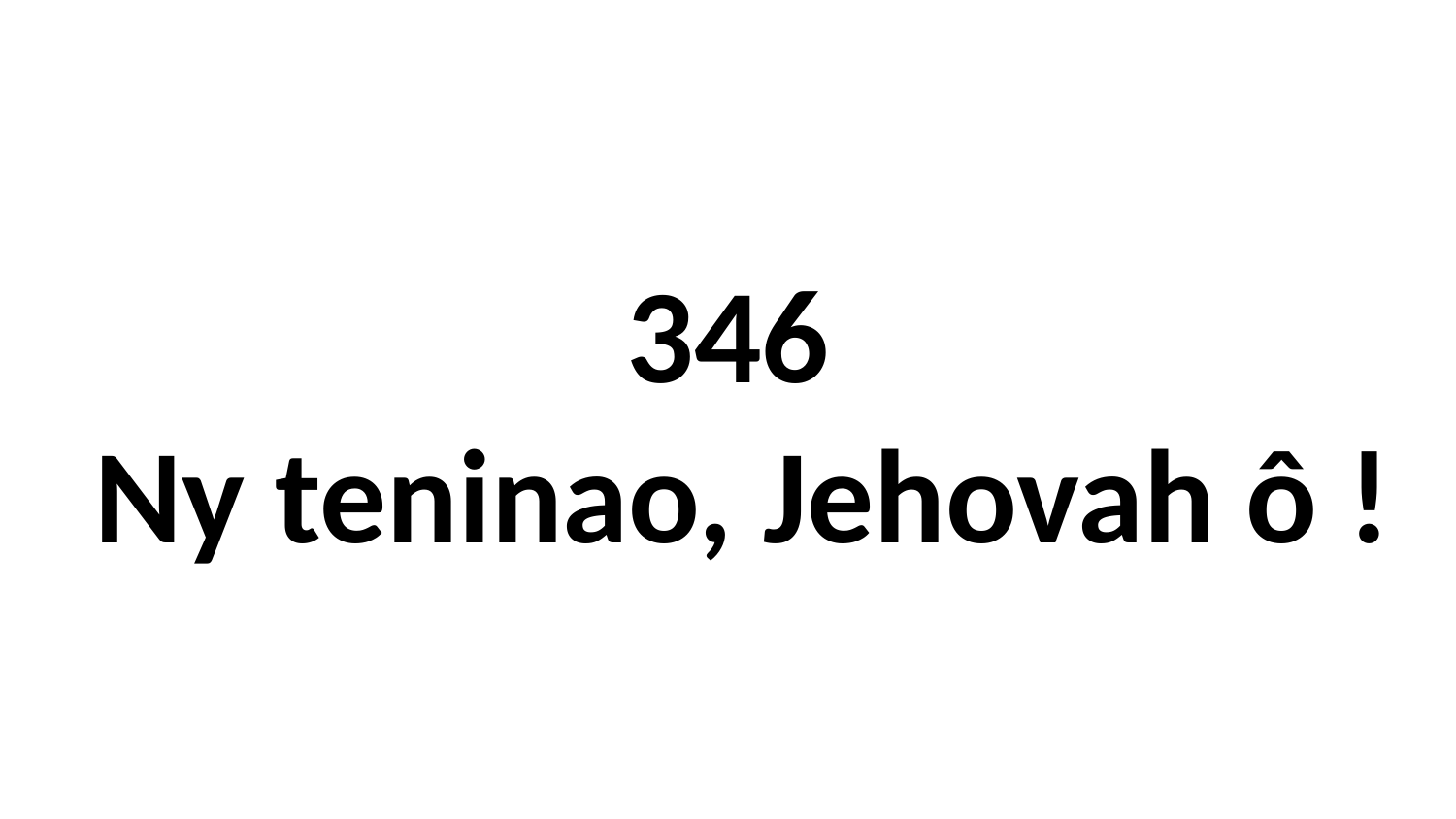

# 346 Ny teninao, Jehovah ô !